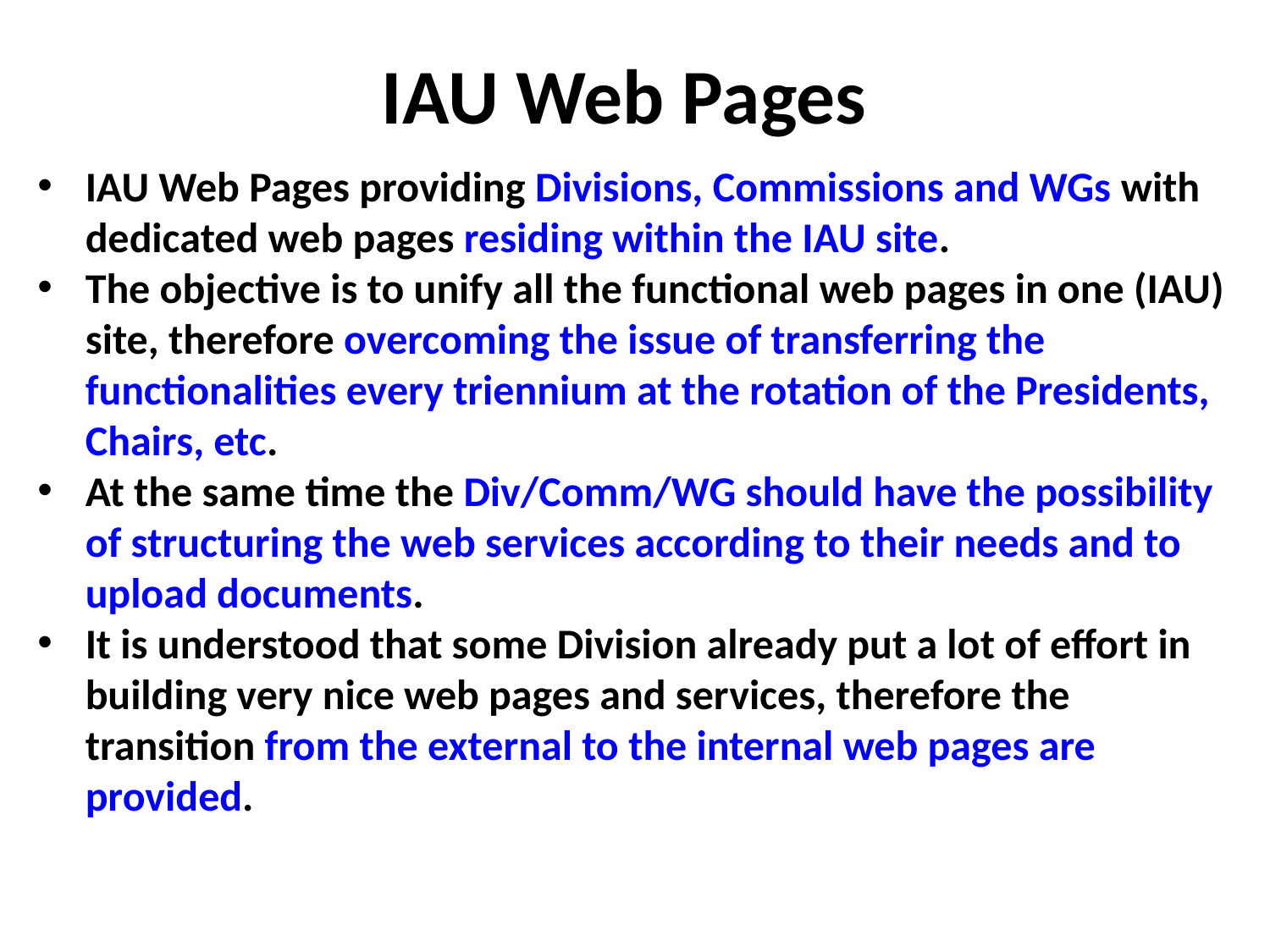

# IAU Web Pages
IAU Web Pages providing Divisions, Commissions and WGs with dedicated web pages residing within the IAU site.
The objective is to unify all the functional web pages in one (IAU) site, therefore overcoming the issue of transferring the functionalities every triennium at the rotation of the Presidents, Chairs, etc.
At the same time the Div/Comm/WG should have the possibility of structuring the web services according to their needs and to upload documents.
It is understood that some Division already put a lot of effort in building very nice web pages and services, therefore the transition from the external to the internal web pages are provided.